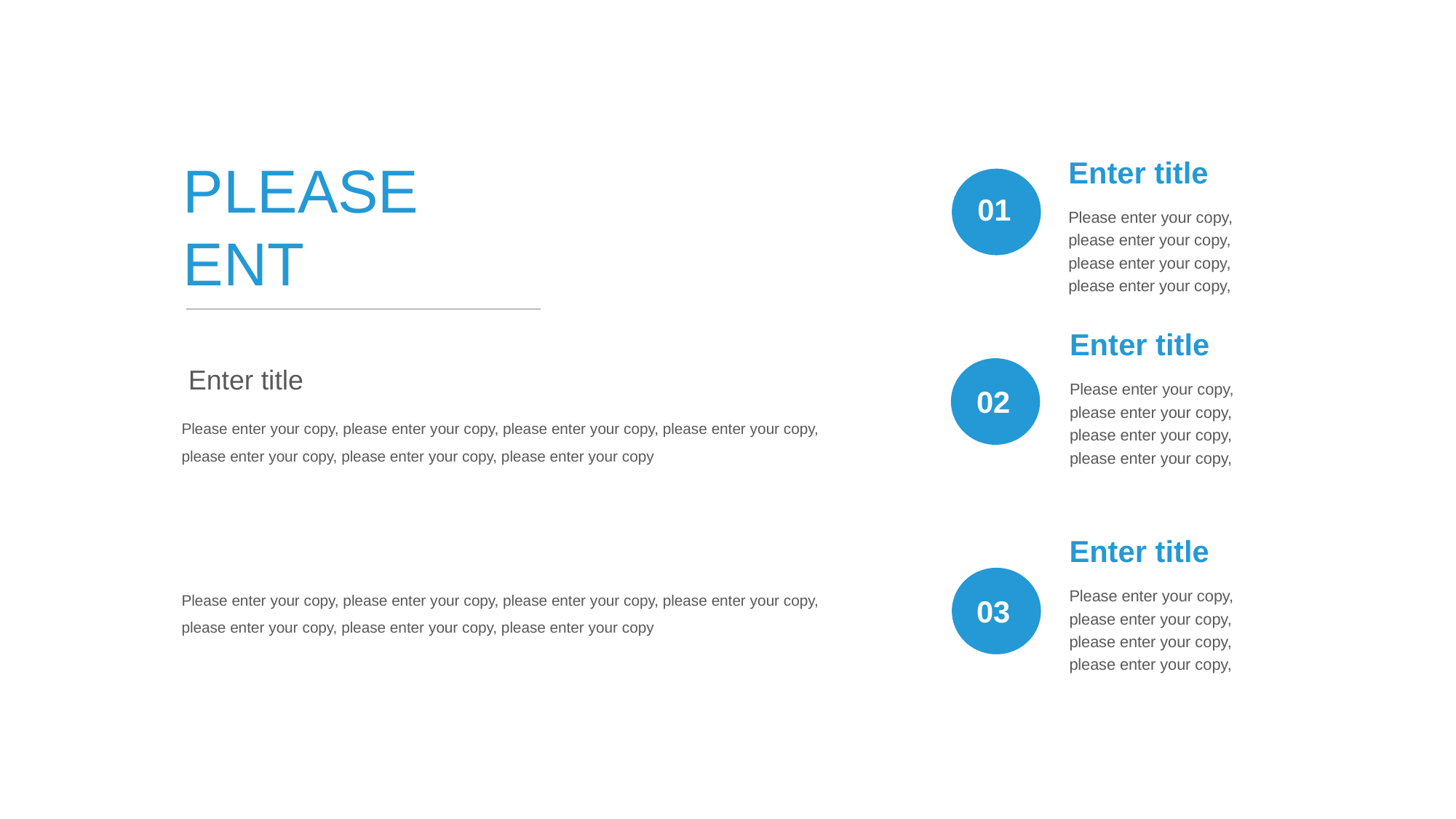

Please ent
Enter title

01
Please enter your copy, please enter your copy, please enter your copy, please enter your copy,
Enter title
Enter title

Please enter your copy, please enter your copy, please enter your copy, please enter your copy,
02
Please enter your copy, please enter your copy, please enter your copy, please enter your copy, please enter your copy, please enter your copy, please enter your copy
Enter title

Please enter your copy, please enter your copy, please enter your copy, please enter your copy,
Please enter your copy, please enter your copy, please enter your copy, please enter your copy, please enter your copy, please enter your copy, please enter your copy
03